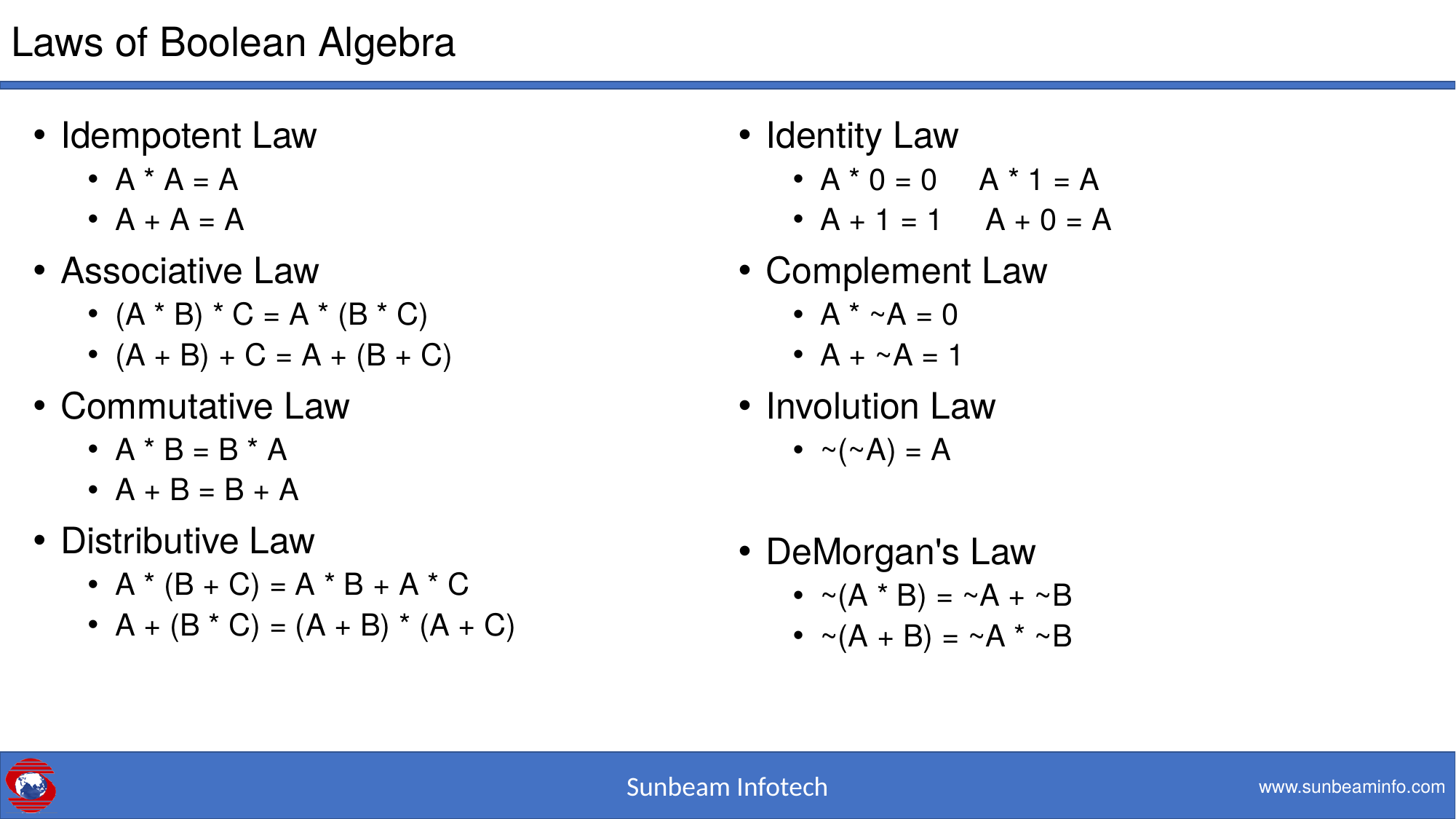

# Laws of Boolean Algebra
Idempotent Law
A * A = A
A + A = A
Associative Law
(A * B) * C = A * (B * C)
(A + B) + C = A + (B + C)
Commutative Law
A * B = B * A
A + B = B + A
Distributive Law
A * (B + C) = A * B + A * C
A + (B * C) = (A + B) * (A + C)
Identity Law
A * 0 = 0     A * 1 = A
A + 1 = 1     A + 0 = A
Complement Law
A * ~A = 0
A + ~A = 1
Involution Law
~(~A) = A

DeMorgan's Law
~(A * B) = ~A + ~B
~(A + B) = ~A * ~B